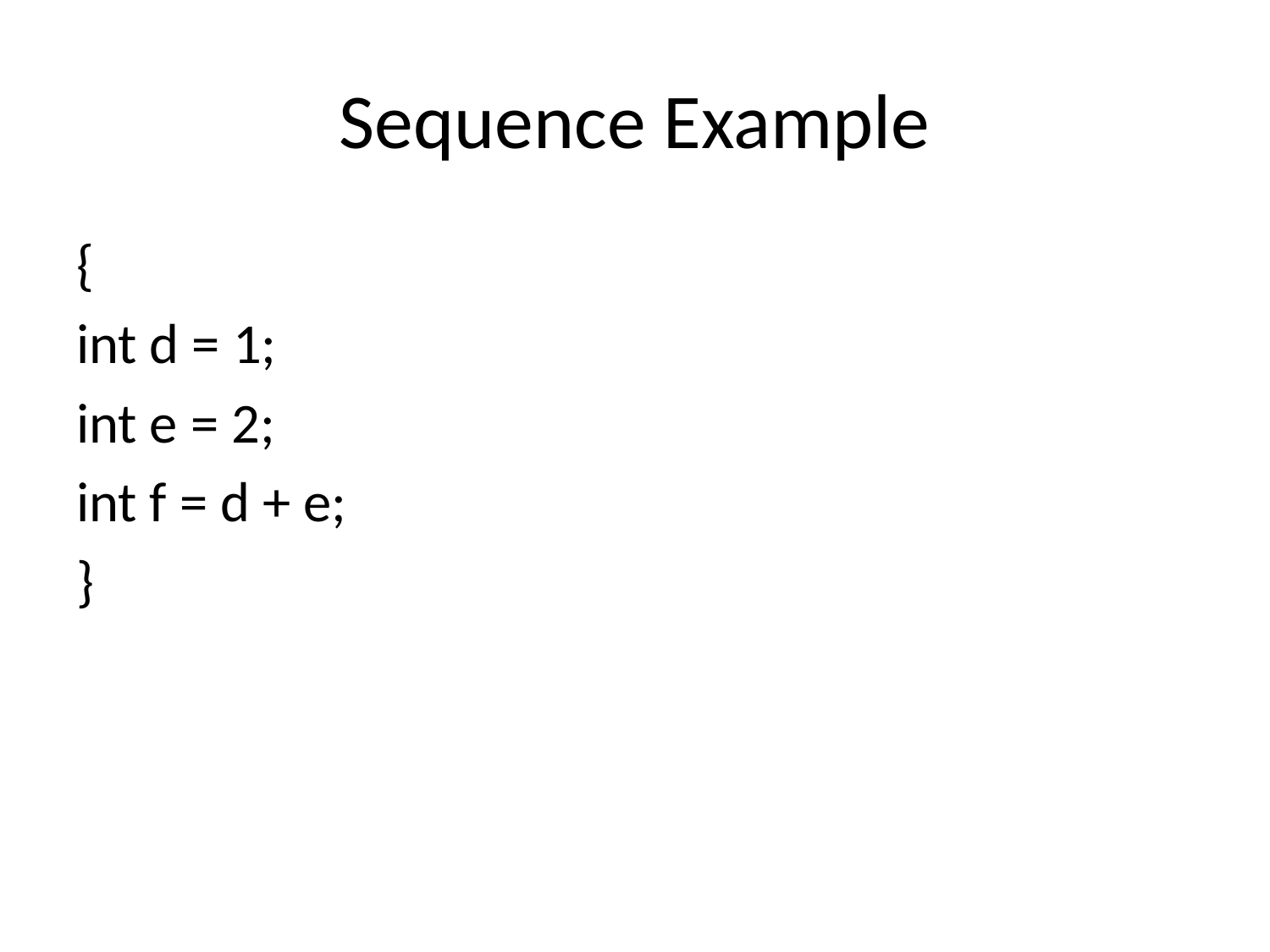

# Sequence Example
{
int d = 1;
int e = 2;
int f = d + e;
}